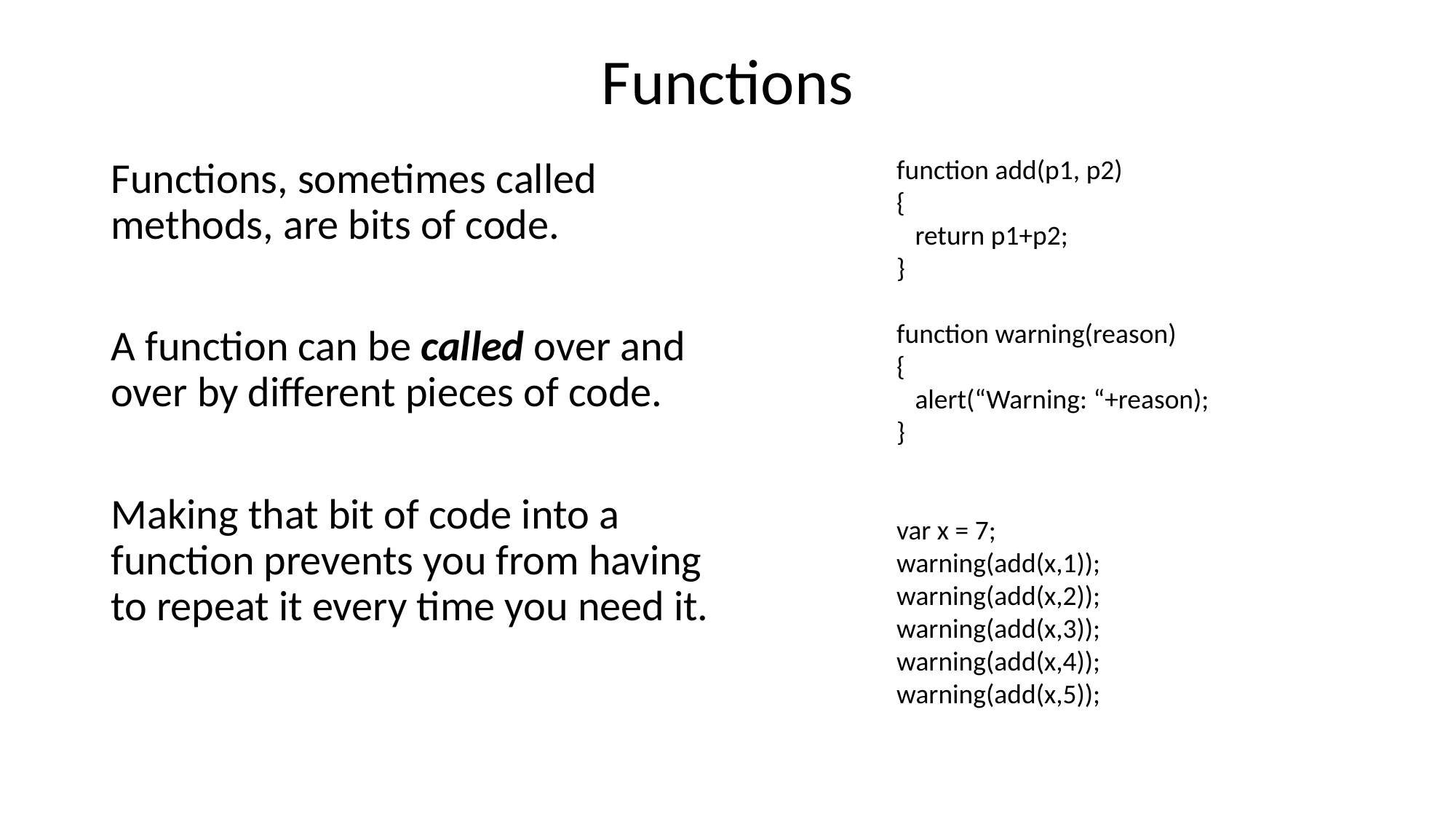

# Functions
function add(p1, p2)
{
   return p1+p2;
}

function warning(reason)
{
   alert(“Warning: “+reason);
}

var x = 7;
warning(add(x,1));
warning(add(x,2));
warning(add(x,3));
warning(add(x,4));
warning(add(x,5));
Functions, sometimes called methods, are bits of code.

A function can be called over and over by different pieces of code.

Making that bit of code into a function prevents you from having to repeat it every time you need it.